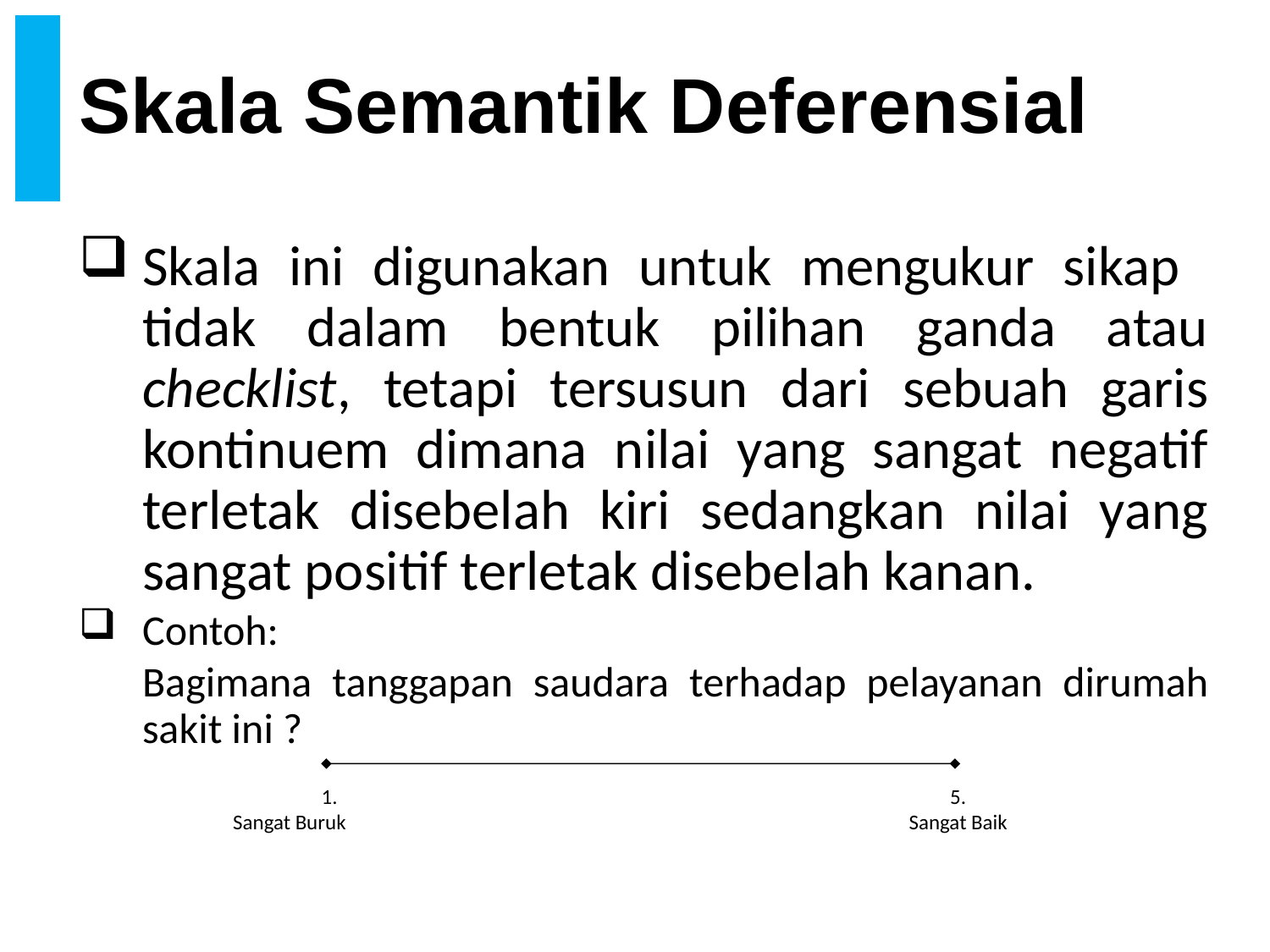

# Skala Semantik Deferensial
Skala ini digunakan untuk mengukur sikap  tidak dalam bentuk pilihan ganda atau checklist, tetapi tersusun dari sebuah garis kontinuem dimana nilai yang sangat negatif terletak disebelah kiri sedangkan nilai yang sangat positif terletak disebelah kanan.
Contoh:
	Bagimana tanggapan saudara terhadap pelayanan dirumah sakit ini ?

1.
Sangat Buruk
5.
Sangat Baik